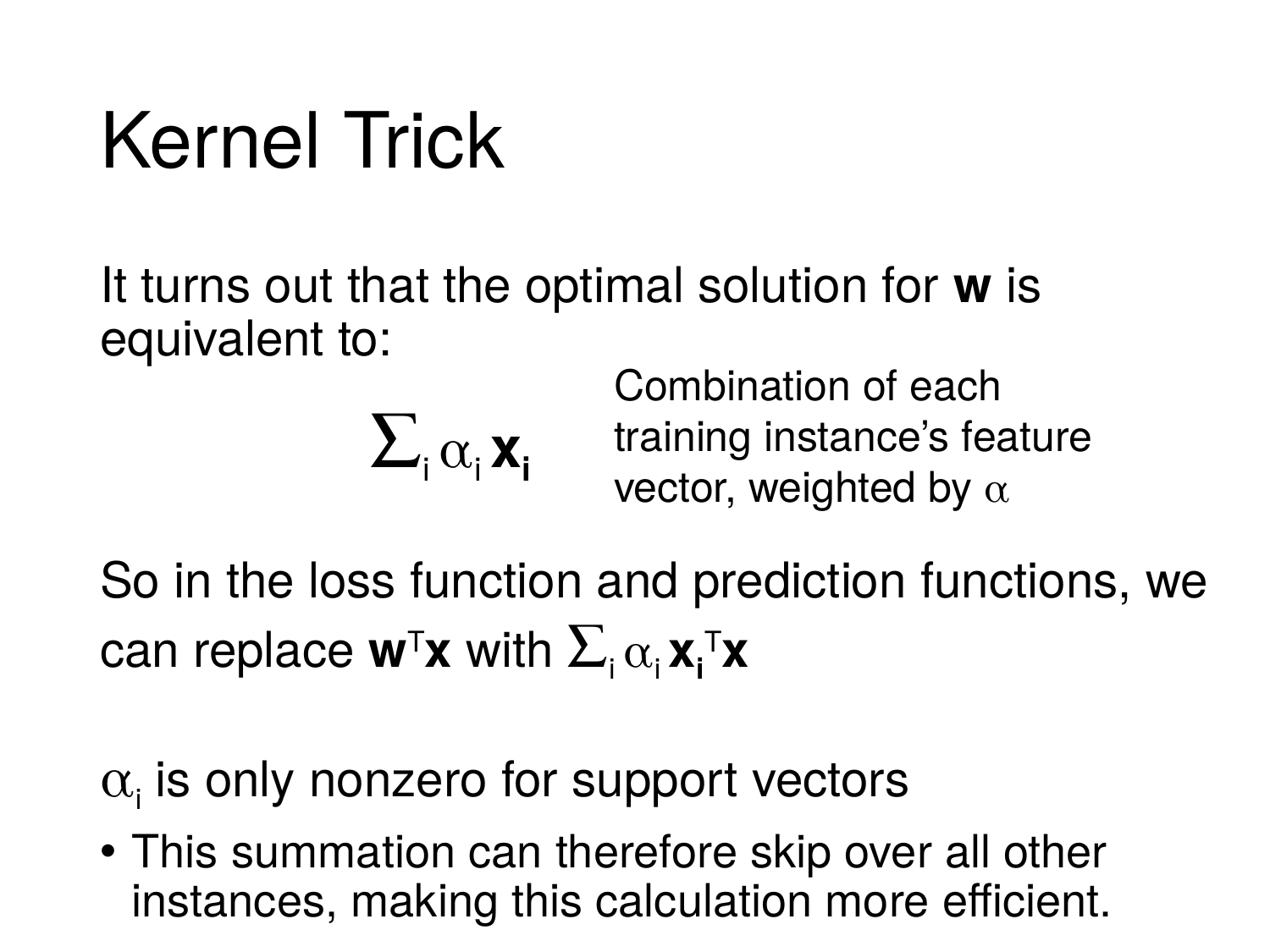

# Kernel Trick
It turns out that the optimal solution for w is equivalent to:
		 Σi αi xi

So in the loss function and prediction functions, we can replace wTx with Σi αi xiTx

αi is only nonzero for support vectors
This summation can therefore skip over all other instances, making this calculation more efficient.
Combination of each training instance’s feature vector, weighted by α